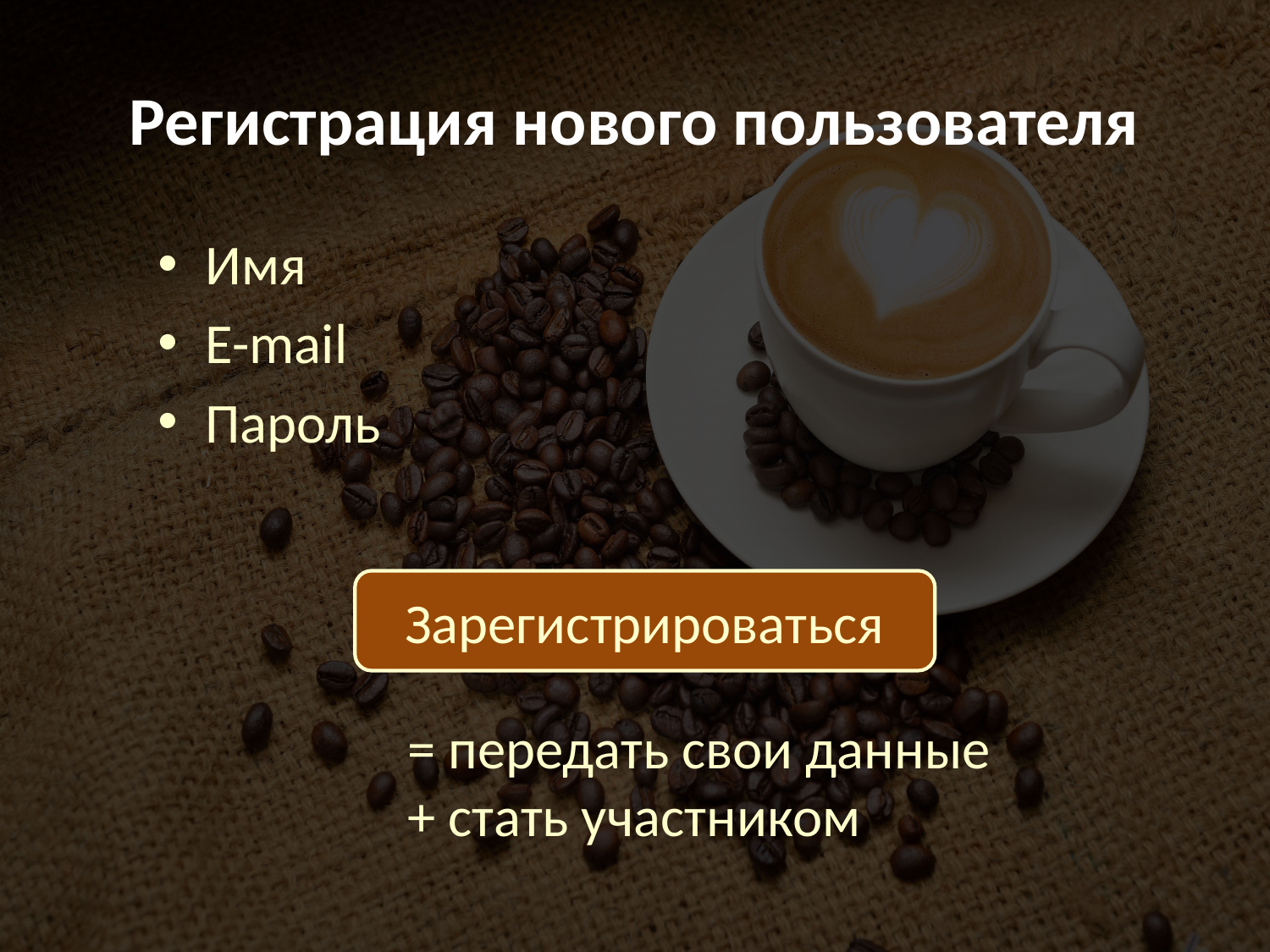

# Регистрация нового пользователя
Имя
E-mail
Пароль
Зарегистрироваться
= передать свои данные
+ стать участником